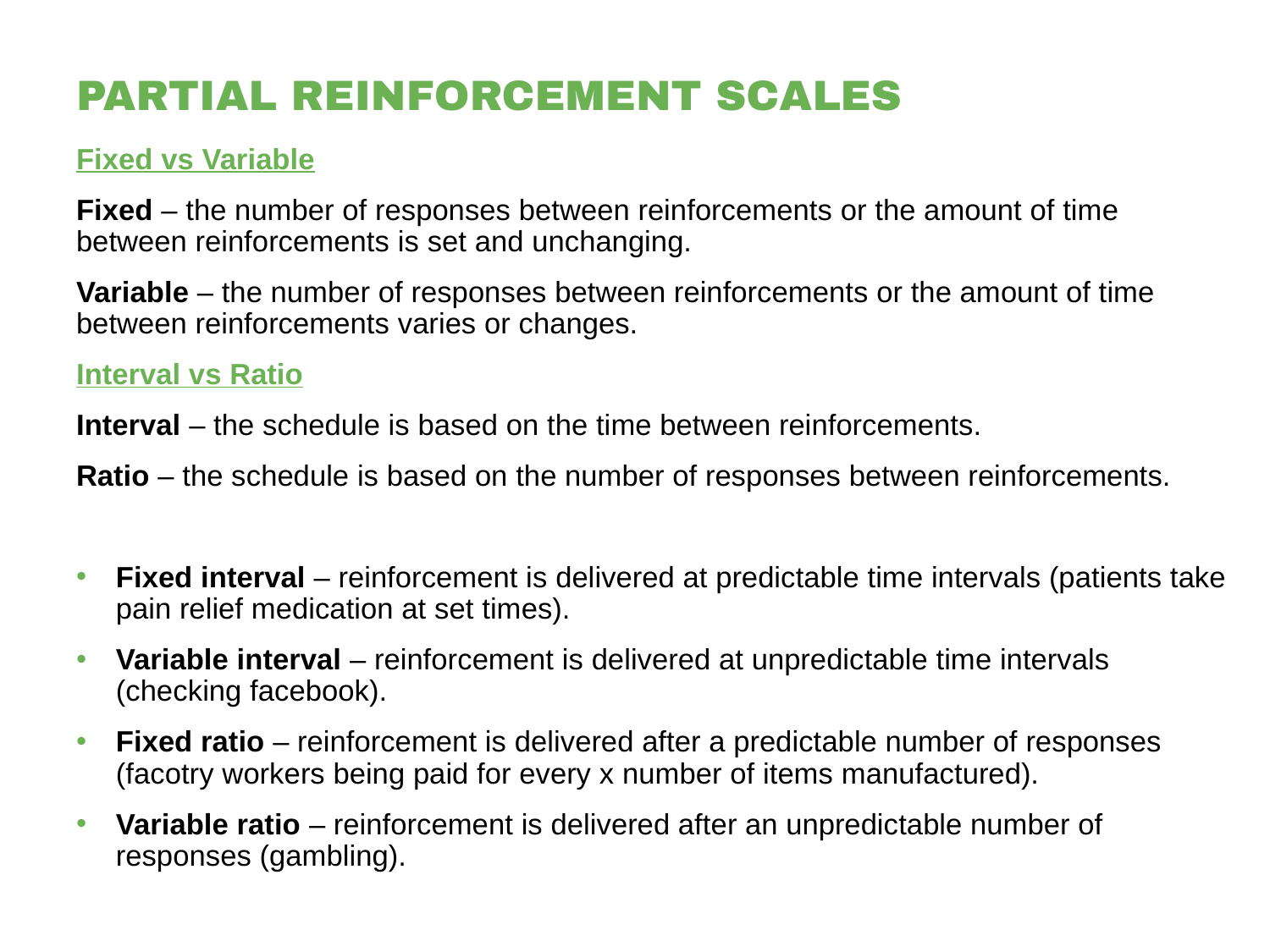

# PARTIAL REINFORCEMENT SCALES
Fixed vs Variable
Fixed – the number of responses between reinforcements or the amount of time between reinforcements is set and unchanging.
Variable – the number of responses between reinforcements or the amount of time between reinforcements varies or changes.
Interval vs Ratio
Interval – the schedule is based on the time between reinforcements.
Ratio – the schedule is based on the number of responses between reinforcements.

Fixed interval – reinforcement is delivered at predictable time intervals (patients take pain relief medication at set times).
Variable interval – reinforcement is delivered at unpredictable time intervals (checking facebook).
Fixed ratio – reinforcement is delivered after a predictable number of responses (facotry workers being paid for every x number of items manufactured).
Variable ratio – reinforcement is delivered after an unpredictable number of responses (gambling).